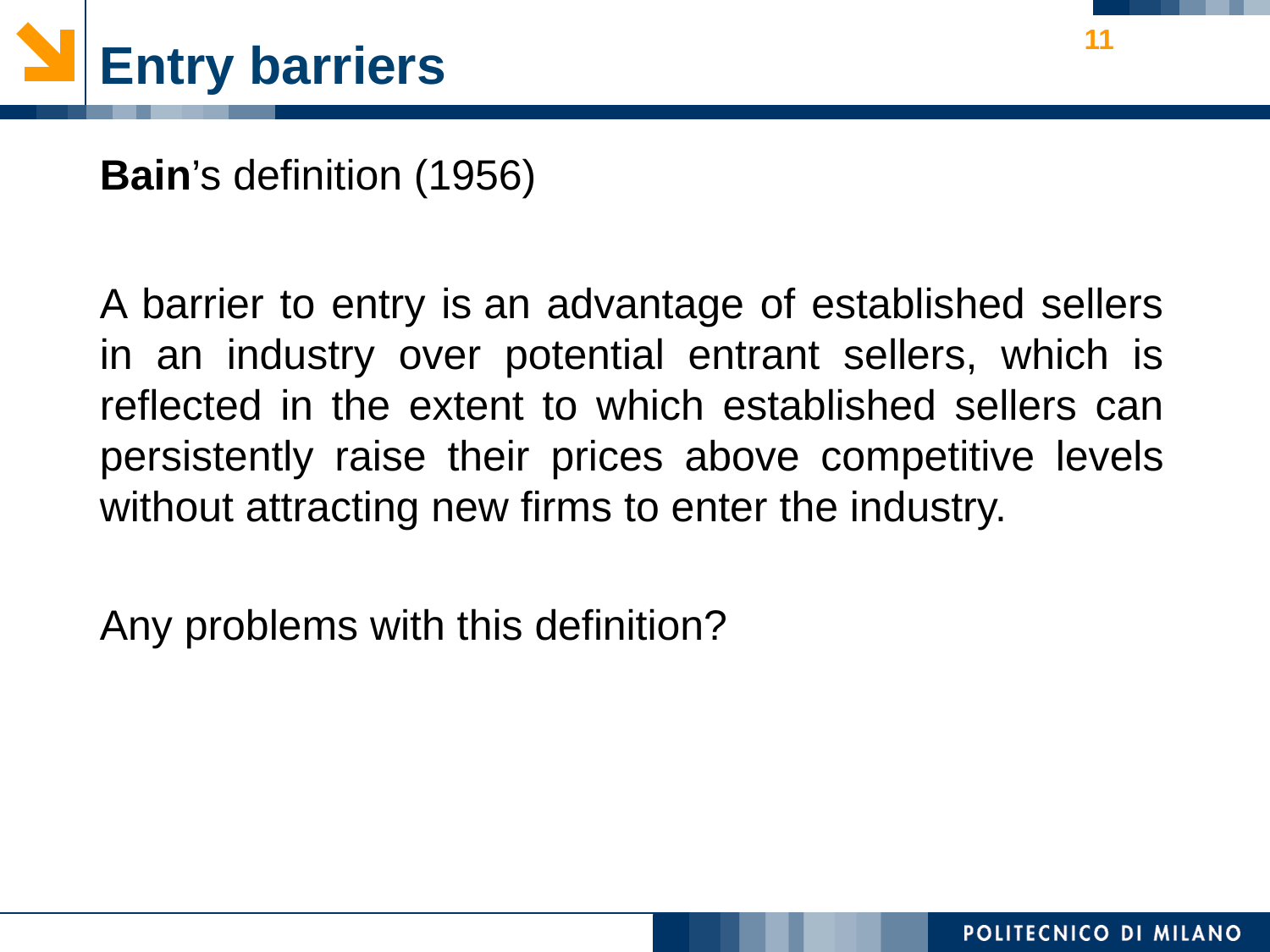

11
# Entry barriers
Bain’s definition (1956)

A barrier to entry is an advantage of established sellers in an industry over potential entrant sellers, which is reflected in the extent to which established sellers can persistently raise their prices above competitive levels without attracting new firms to enter the industry.

Any problems with this definition?